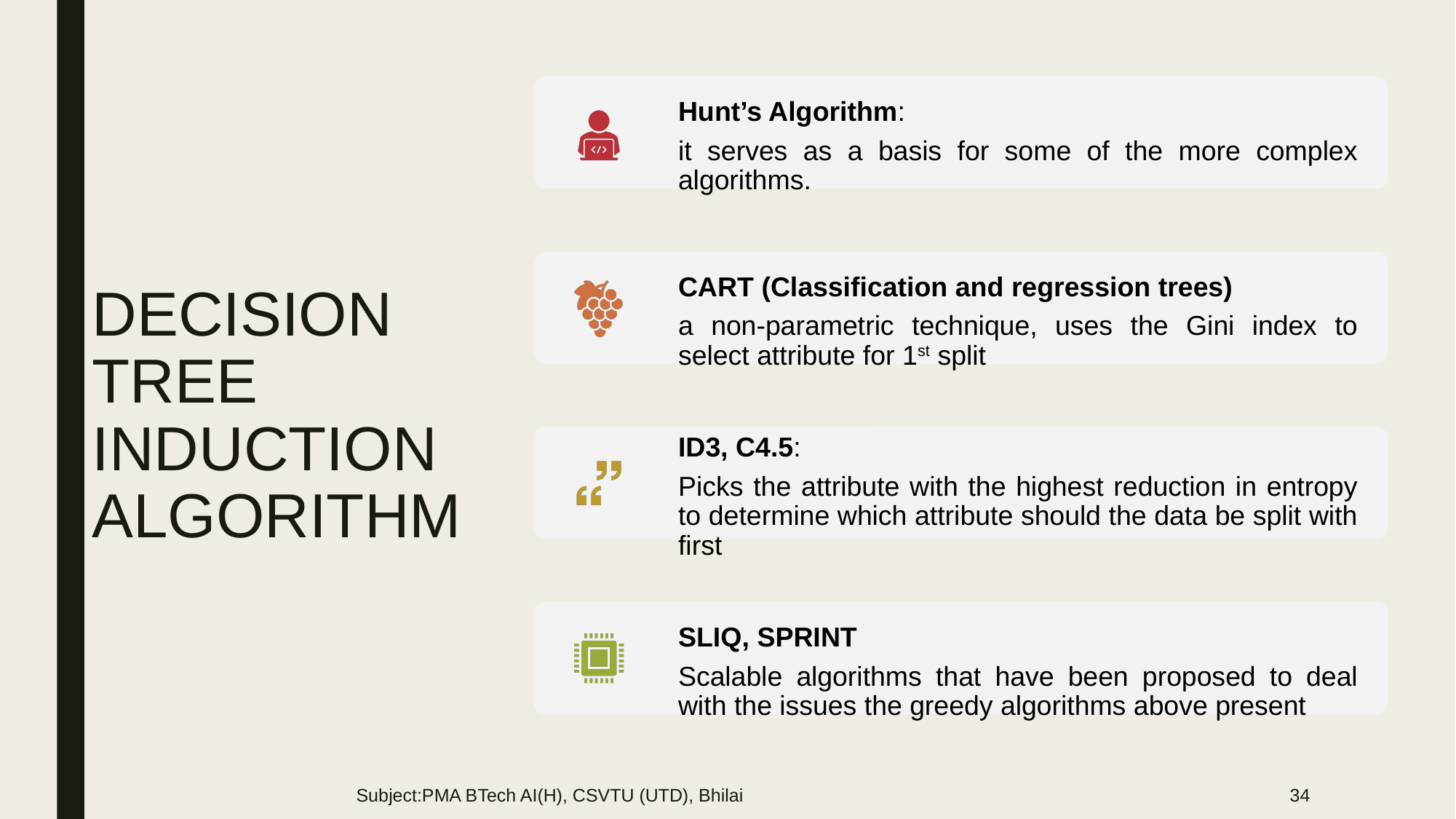

Hunt’s Algorithm:
it serves as a basis for some of the more complex algorithms.
CART (Classification and regression trees)
a non-parametric technique, uses the Gini index to select attribute for 1st split
ID3, C4.5:
Picks the attribute with the highest reduction in entropy to determine which attribute should the data be split with first
SLIQ, SPRINT
Scalable algorithms that have been proposed to deal with the issues the greedy algorithms above present
# DECISION TREE INDUCTION ALGORITHM
Subject:PMA BTech AI(H), CSVTU (UTD), Bhilai
34